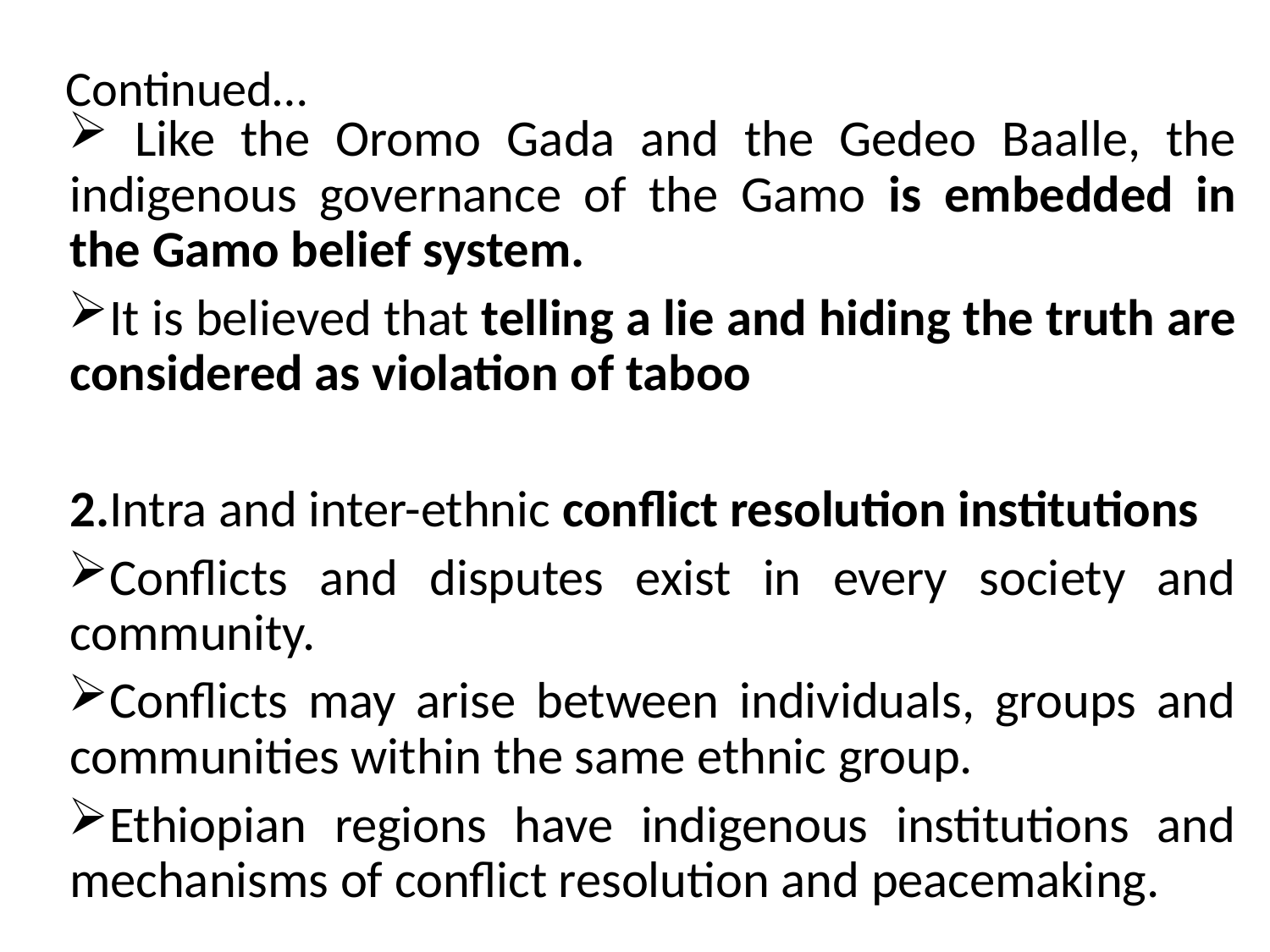

# Continued…
 Like the Oromo Gada and the Gedeo Baalle, the indigenous governance of the Gamo is embedded in the Gamo belief system.
It is believed that telling a lie and hiding the truth are considered as violation of taboo

2.Intra and inter-ethnic conflict resolution institutions
Conflicts and disputes exist in every society and community.
Conflicts may arise between individuals, groups and communities within the same ethnic group.
Ethiopian regions have indigenous institutions and mechanisms of conflict resolution and peacemaking.